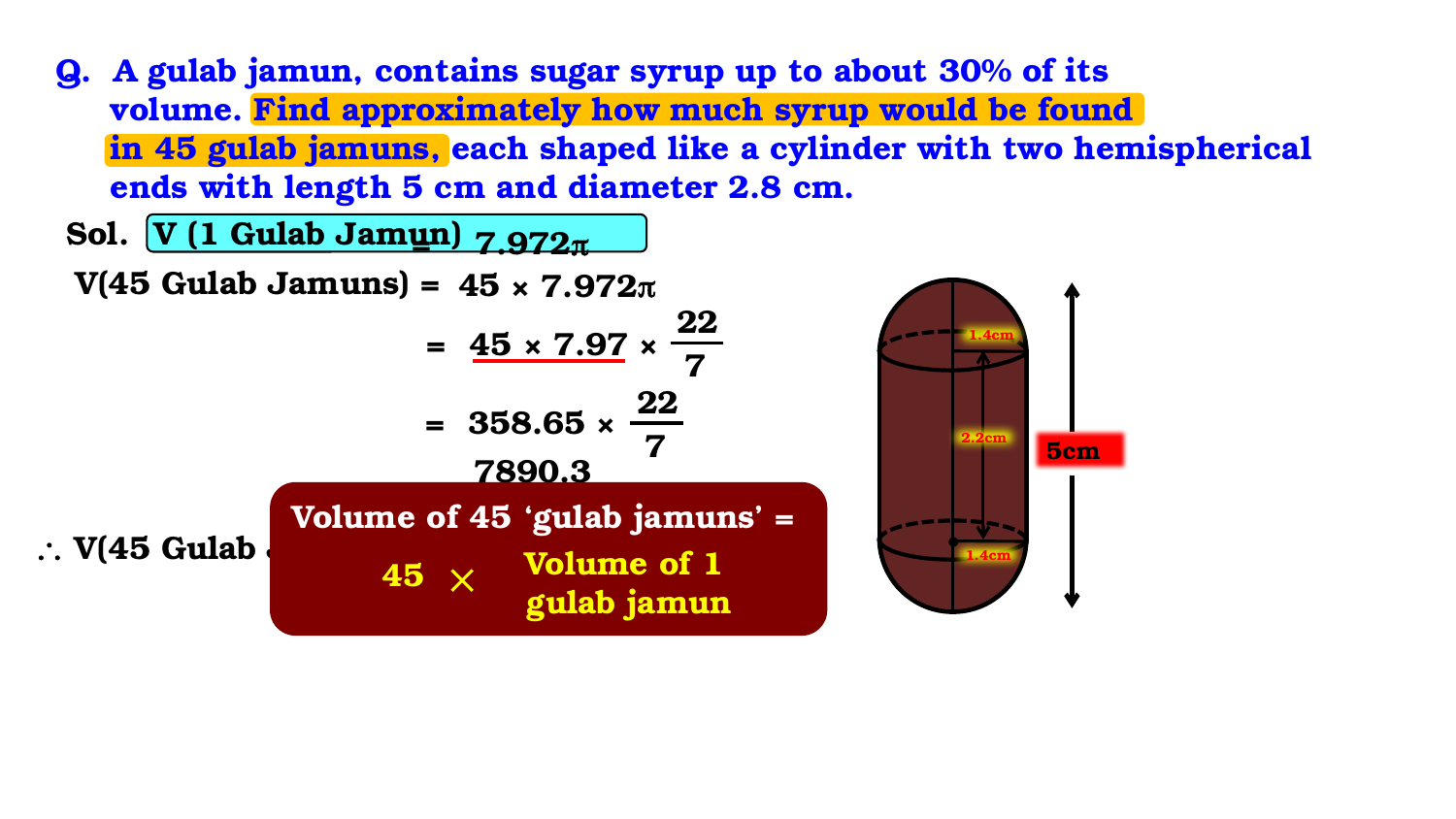

Q.  A gulab jamun, contains sugar syrup up to about 30% of its
     volume. Find approximately how much syrup would be found
     in 45 gulab jamuns, each shaped like a cylinder with two hemispherical
     ends with length 5 cm and diameter 2.8 cm.

=  	7.972π
Sol.
V (1 Gulab Jamun)

V(45 Gulab Jamuns) =
45
× 7.972π

5cm
1.4cm

1.4cm
2.2cm
22
7
 =	45 × 7.97 ×
22
7
 =	358.65 ×
7890.3
=

7
Volume of 45 ‘gulab jamuns’ =
∴ V(45 Gulab Jamuns)
 =  1127.14 cm3
Volume of 1
gulab jamun
45
×